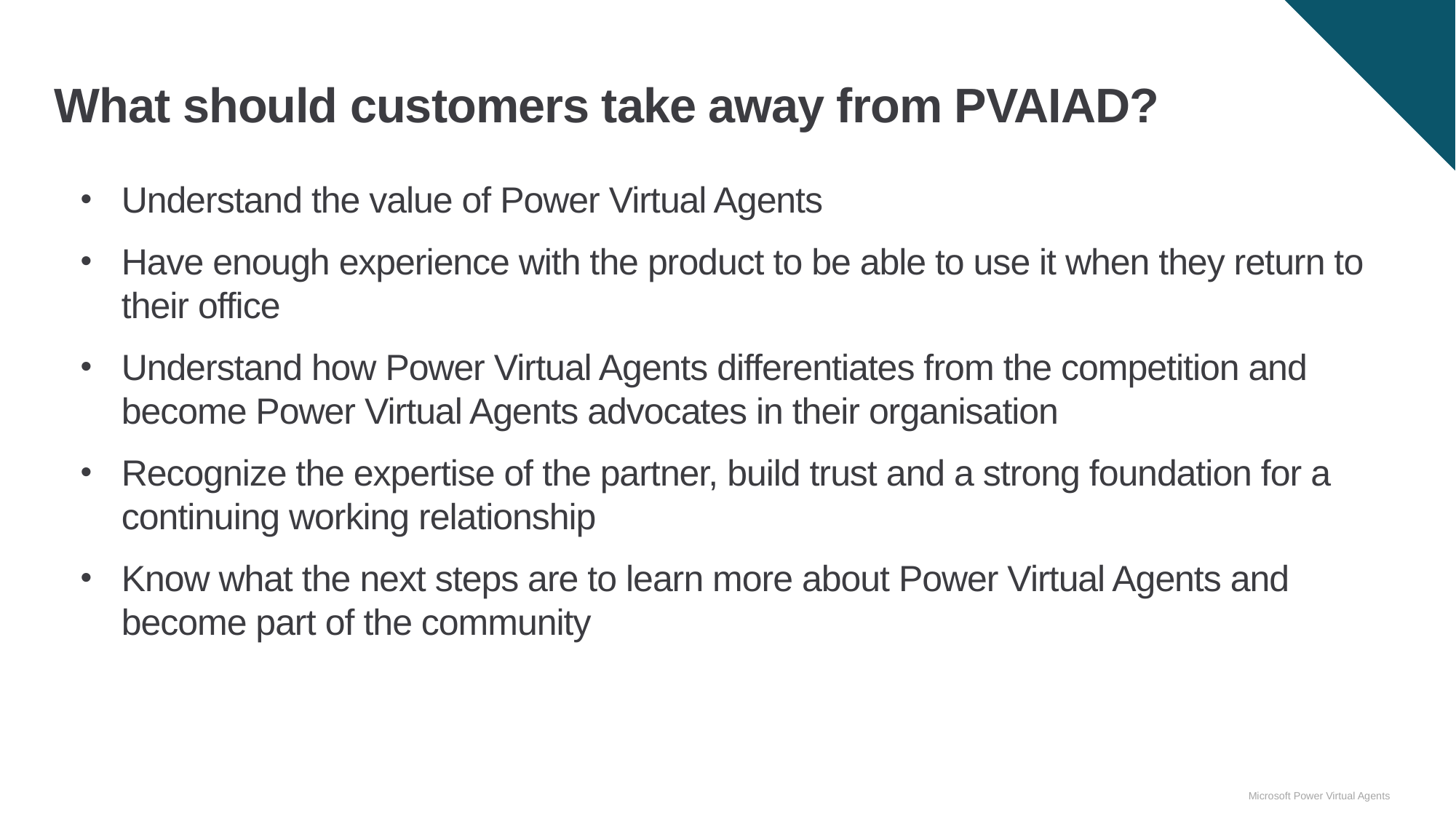

# What should customers take away from PVAIAD?
Understand the value of Power Virtual Agents
Have enough experience with the product to be able to use it when they return to their office
Understand how Power Virtual Agents differentiates from the competition and become Power Virtual Agents advocates in their organisation
Recognize the expertise of the partner, build trust and a strong foundation for a continuing working relationship
Know what the next steps are to learn more about Power Virtual Agents and become part of the community